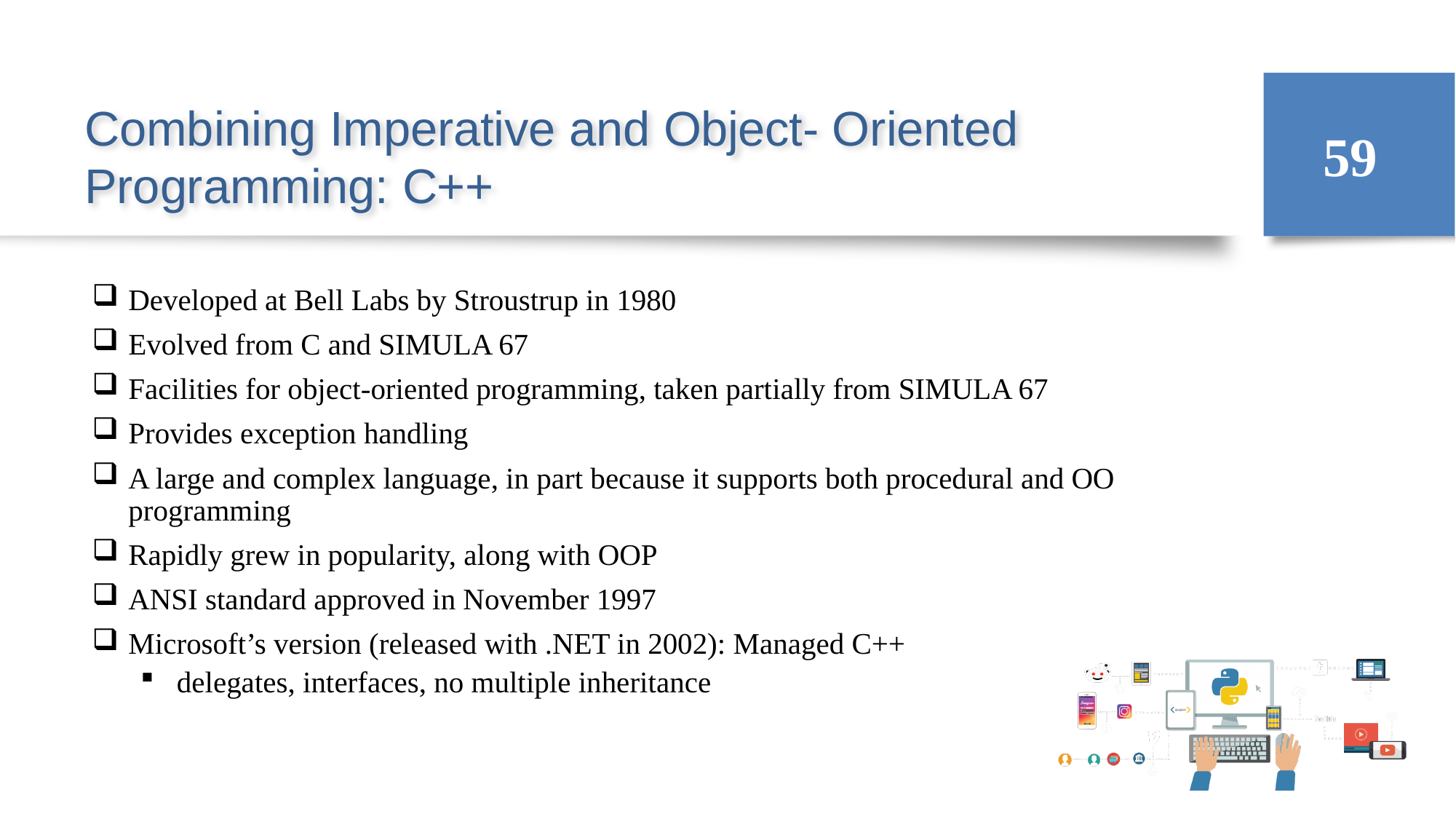

59
# Combining Imperative and Object- Oriented Programming: C++
Developed at Bell Labs by Stroustrup in 1980
Evolved from C and SIMULA 67
Facilities for object-oriented programming, taken partially from SIMULA 67
Provides exception handling
A large and complex language, in part because it supports both procedural and OO programming
Rapidly grew in popularity, along with OOP
ANSI standard approved in November 1997
Microsoft’s version (released with .NET in 2002): Managed C++
delegates, interfaces, no multiple inheritance